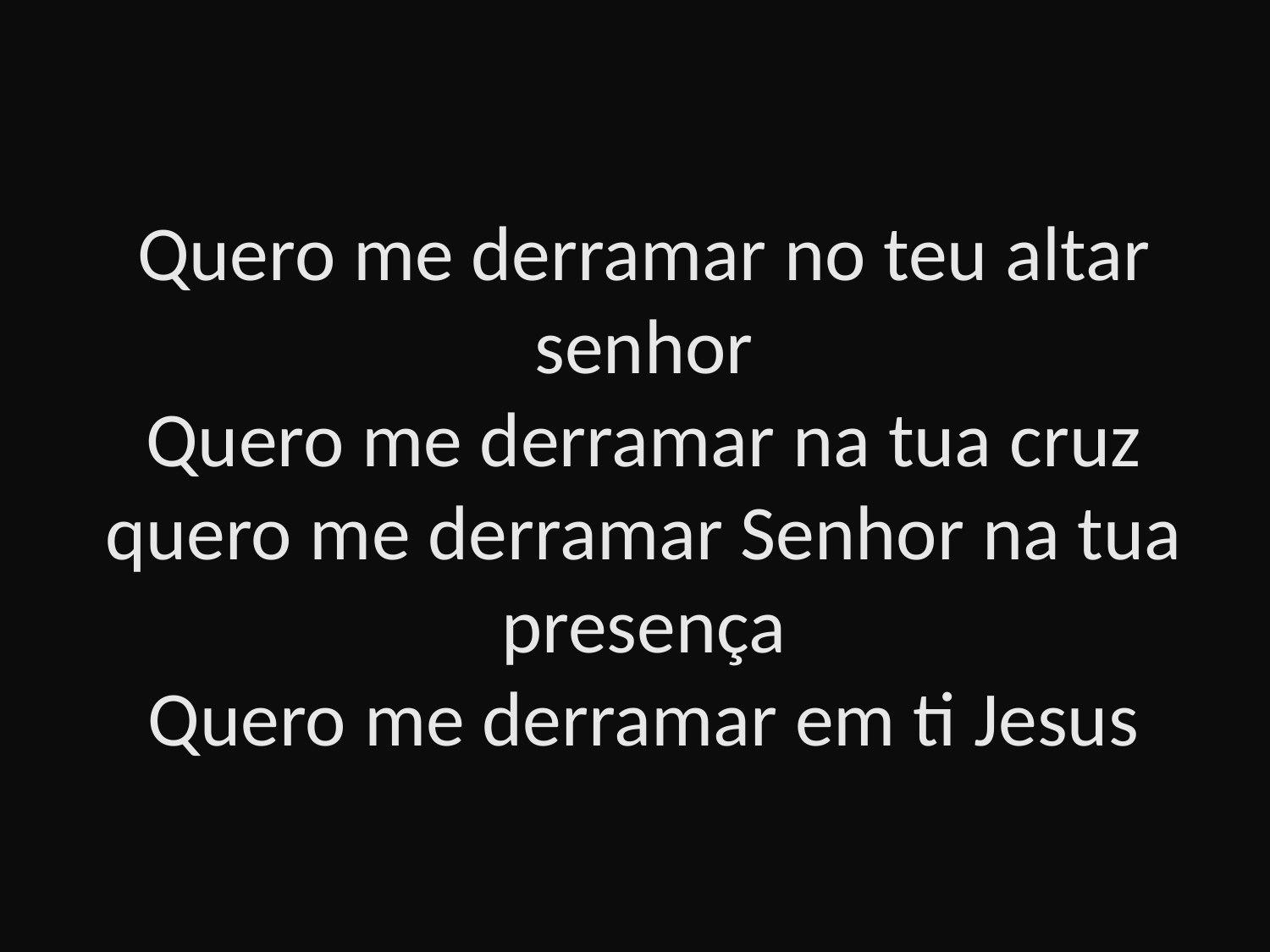

# Quero me derramar no teu altar senhor Quero me derramar na tua cruz quero me derramar Senhor na tua presença Quero me derramar em ti Jesus